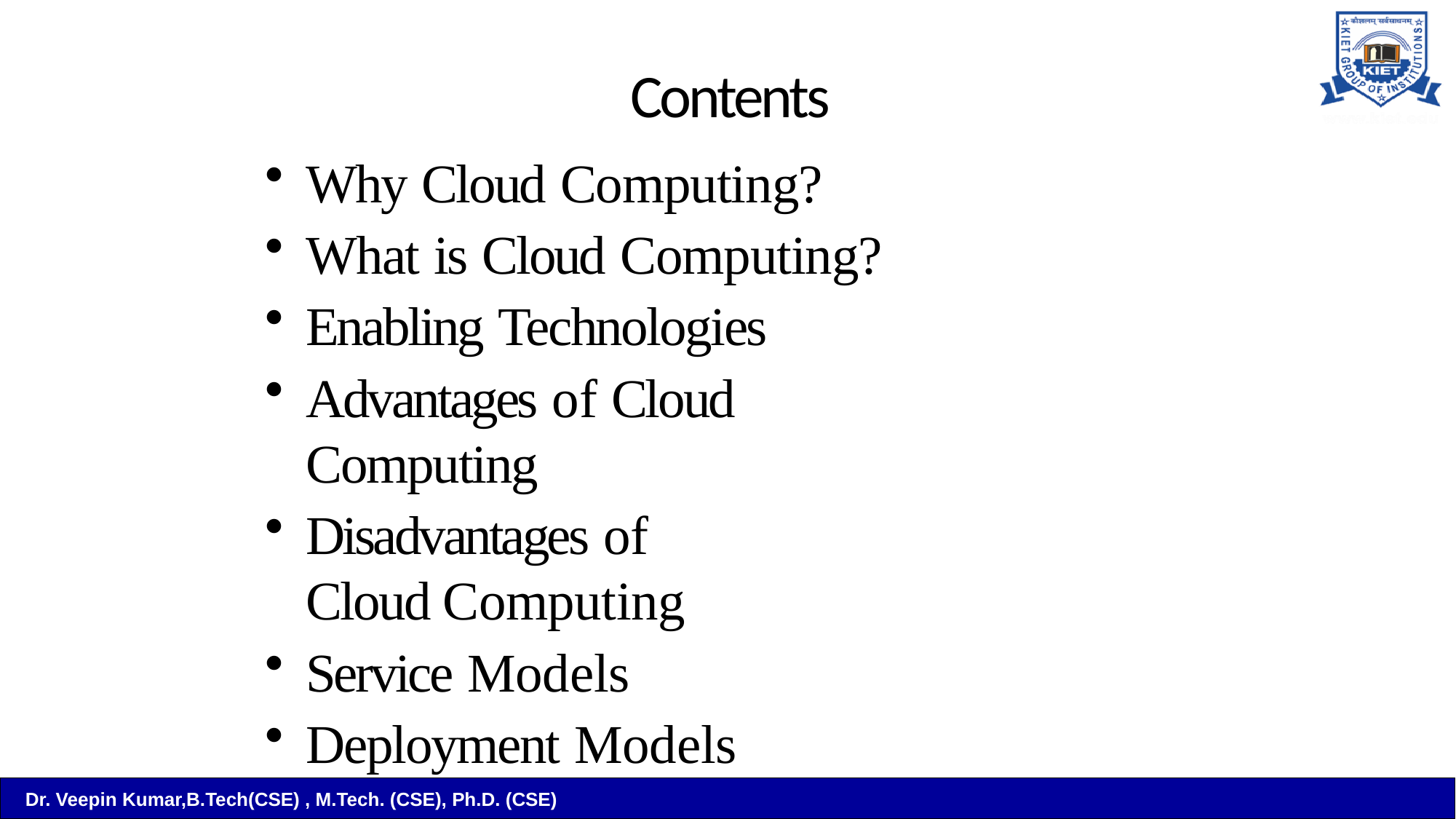

# Contents
Why Cloud Computing?
What is Cloud Computing?
Enabling Technologies
Advantages of Cloud Computing
Disadvantages of Cloud Computing
Service Models
Deployment Models
Dr. Veepin Kumar,B.Tech(CSE) , M.Tech. (CSE), Ph.D. (CSE)